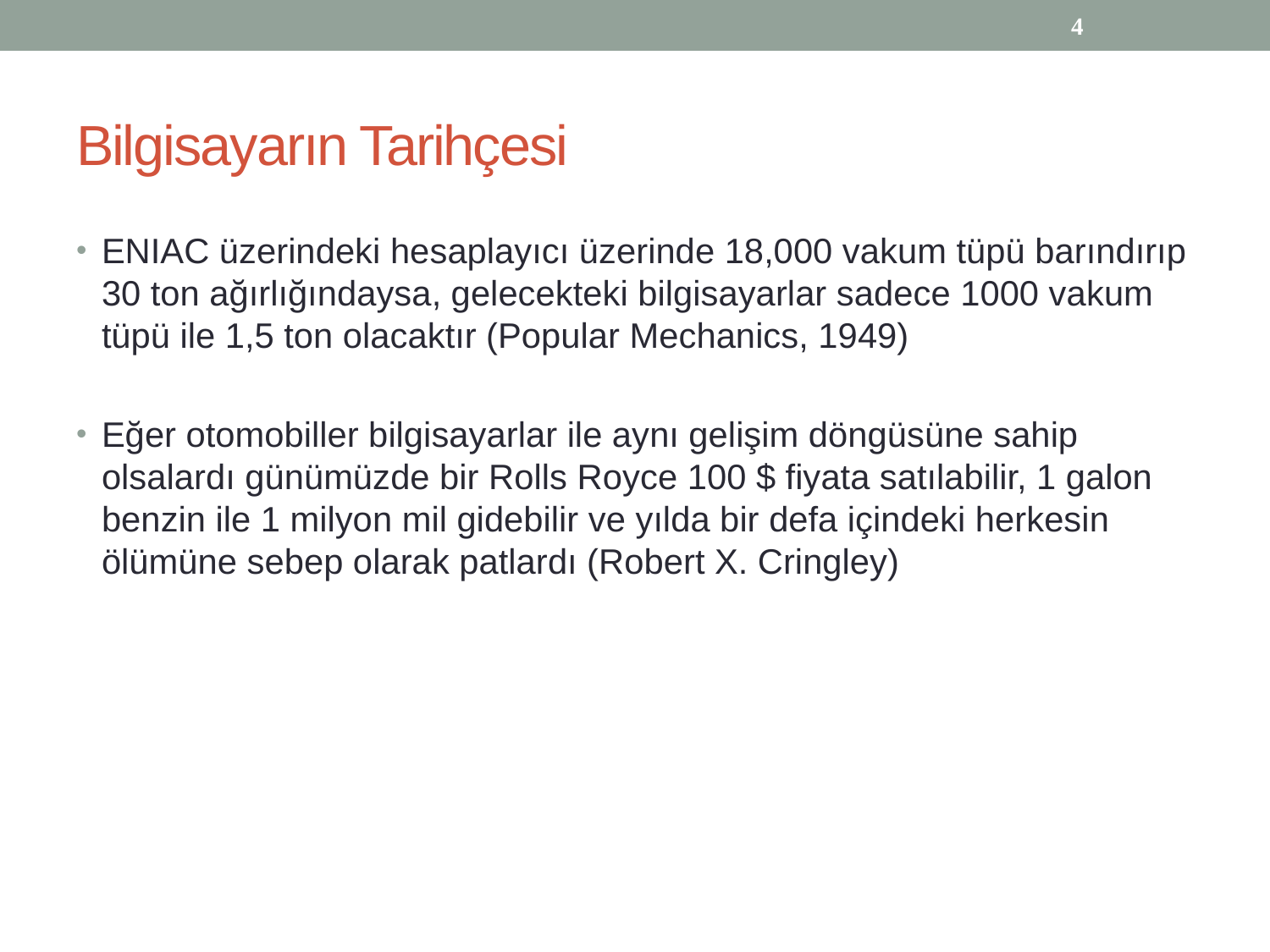

4
# Bilgisayarın Tarihçesi
ENIAC üzerindeki hesaplayıcı üzerinde 18,000 vakum tüpü barındırıp 30 ton ağırlığındaysa, gelecekteki bilgisayarlar sadece 1000 vakum tüpü ile 1,5 ton olacaktır (Popular Mechanics, 1949)

Eğer otomobiller bilgisayarlar ile aynı gelişim döngüsüne sahip olsalardı günümüzde bir Rolls Royce 100 $ fiyata satılabilir, 1 galon benzin ile 1 milyon mil gidebilir ve yılda bir defa içindeki herkesin ölümüne sebep olarak patlardı (Robert X. Cringley)